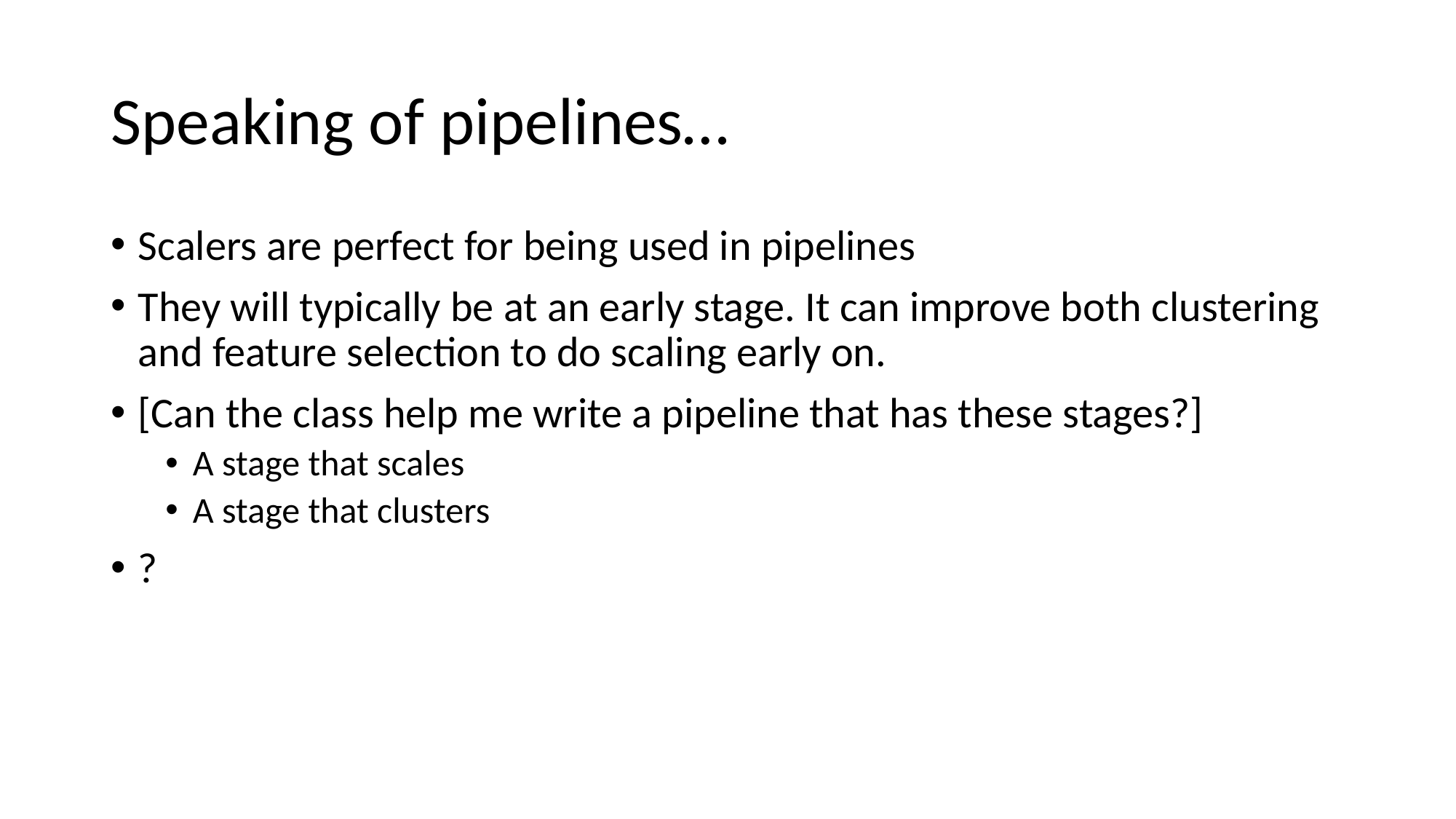

# Speaking of pipelines…
Scalers are perfect for being used in pipelines
They will typically be at an early stage. It can improve both clustering and feature selection to do scaling early on.
[Can the class help me write a pipeline that has these stages?]
A stage that scales
A stage that clusters
?